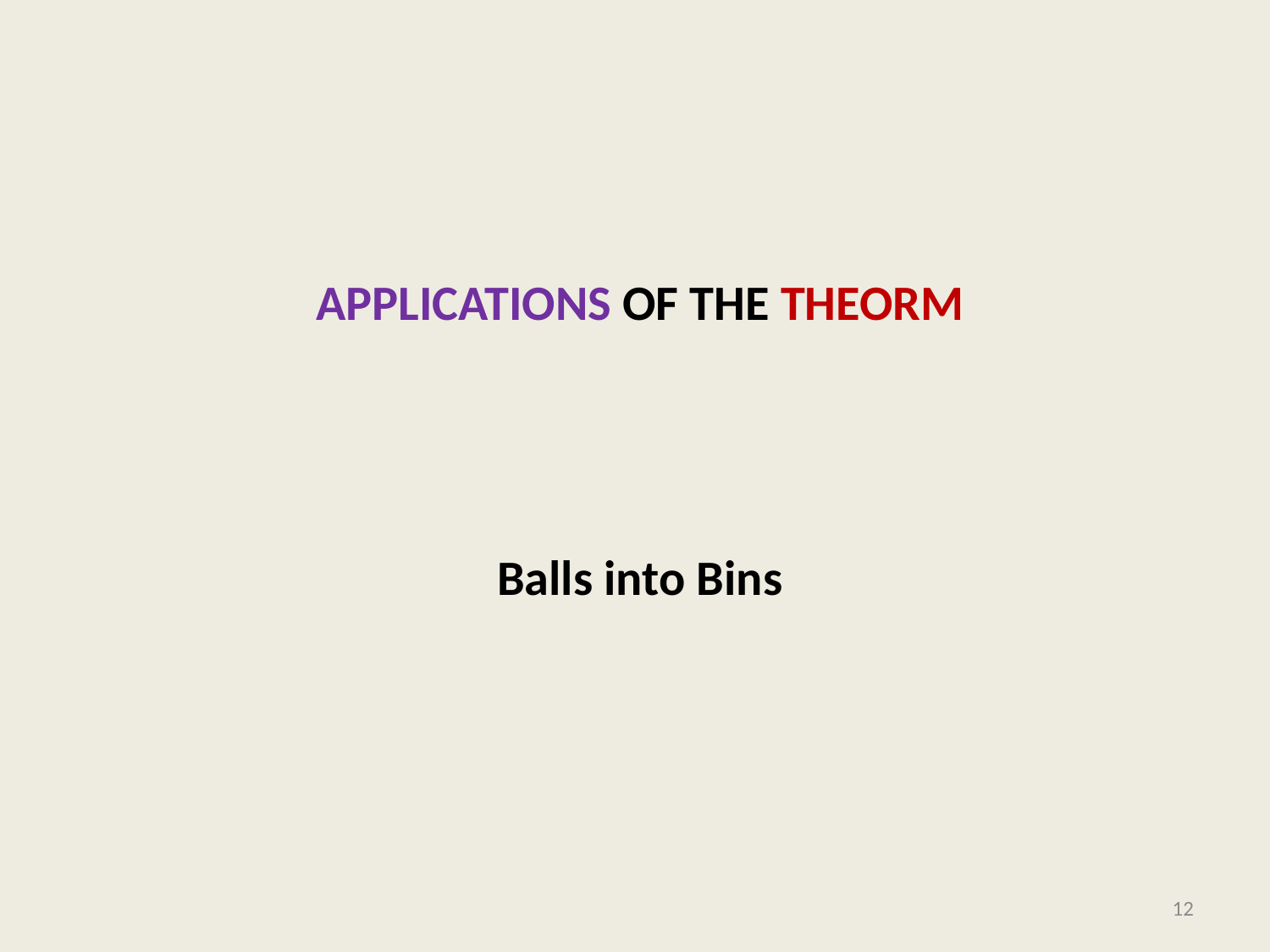

# Applications of the Theorm
Balls into Bins
12